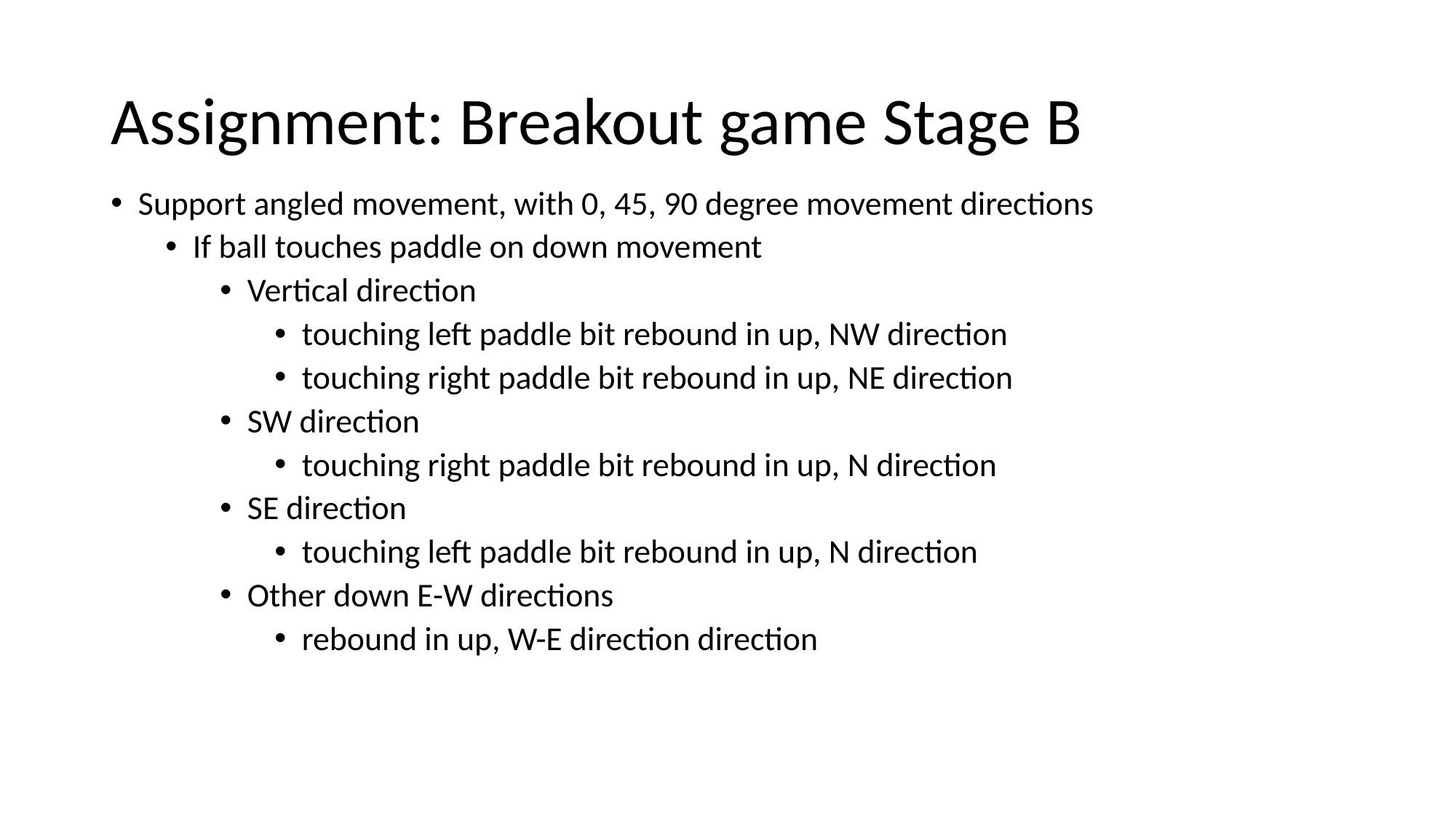

# Assignment: Breakout game Stage B
Support angled movement, with 0, 45, 90 degree movement directions
If ball touches paddle on down movement
Vertical direction
touching left paddle bit rebound in up, NW direction
touching right paddle bit rebound in up, NE direction
SW direction
touching right paddle bit rebound in up, N direction
SE direction
touching left paddle bit rebound in up, N direction
Other down E-W directions
rebound in up, W-E direction direction